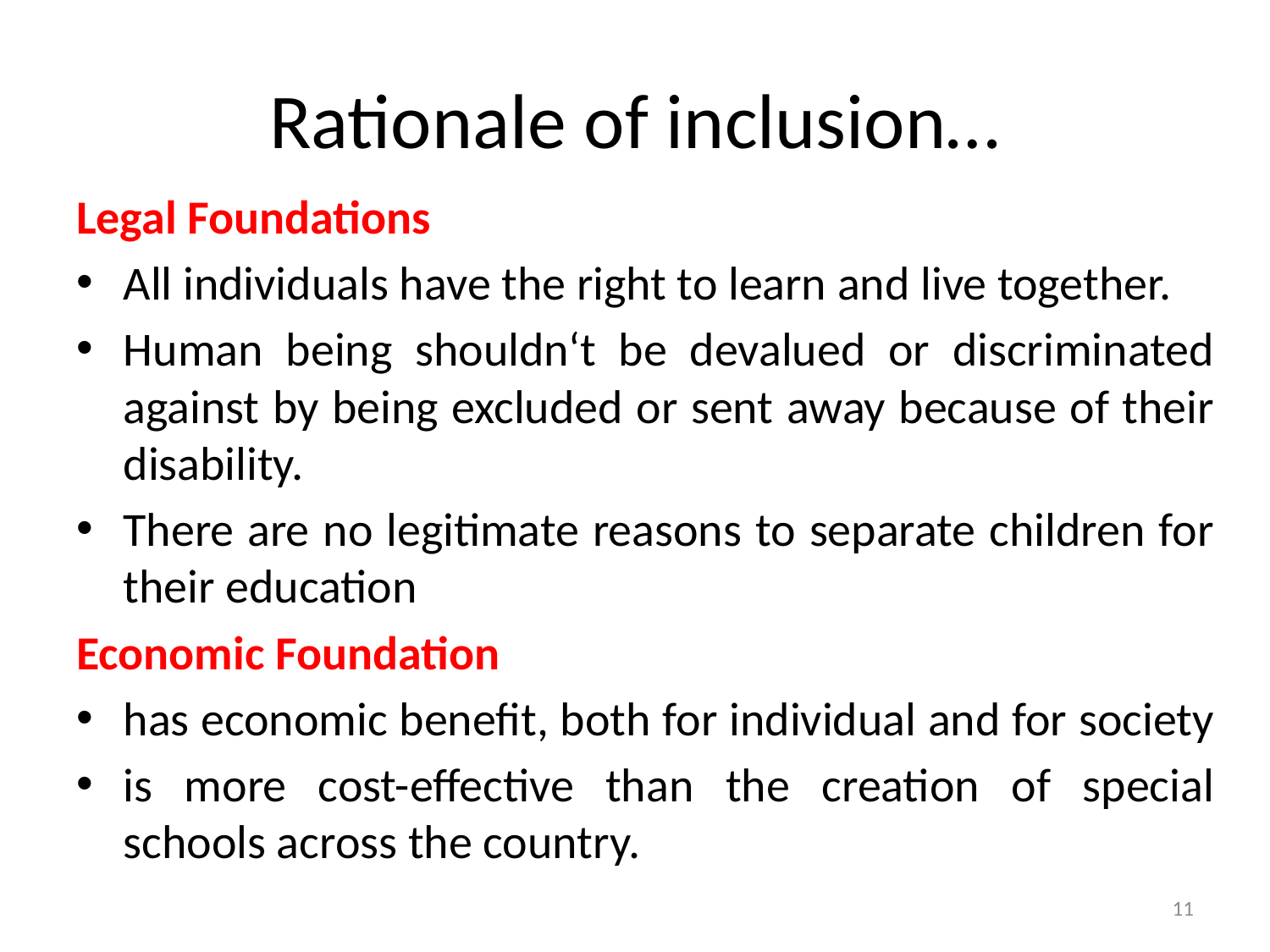

# Rationale of inclusion…
Legal Foundations
All individuals have the right to learn and live together.
Human being shouldn‘t be devalued or discriminated against by being excluded or sent away because of their disability.
There are no legitimate reasons to separate children for their education
Economic Foundation
has economic benefit, both for individual and for society
is more cost-effective than the creation of special schools across the country.

11